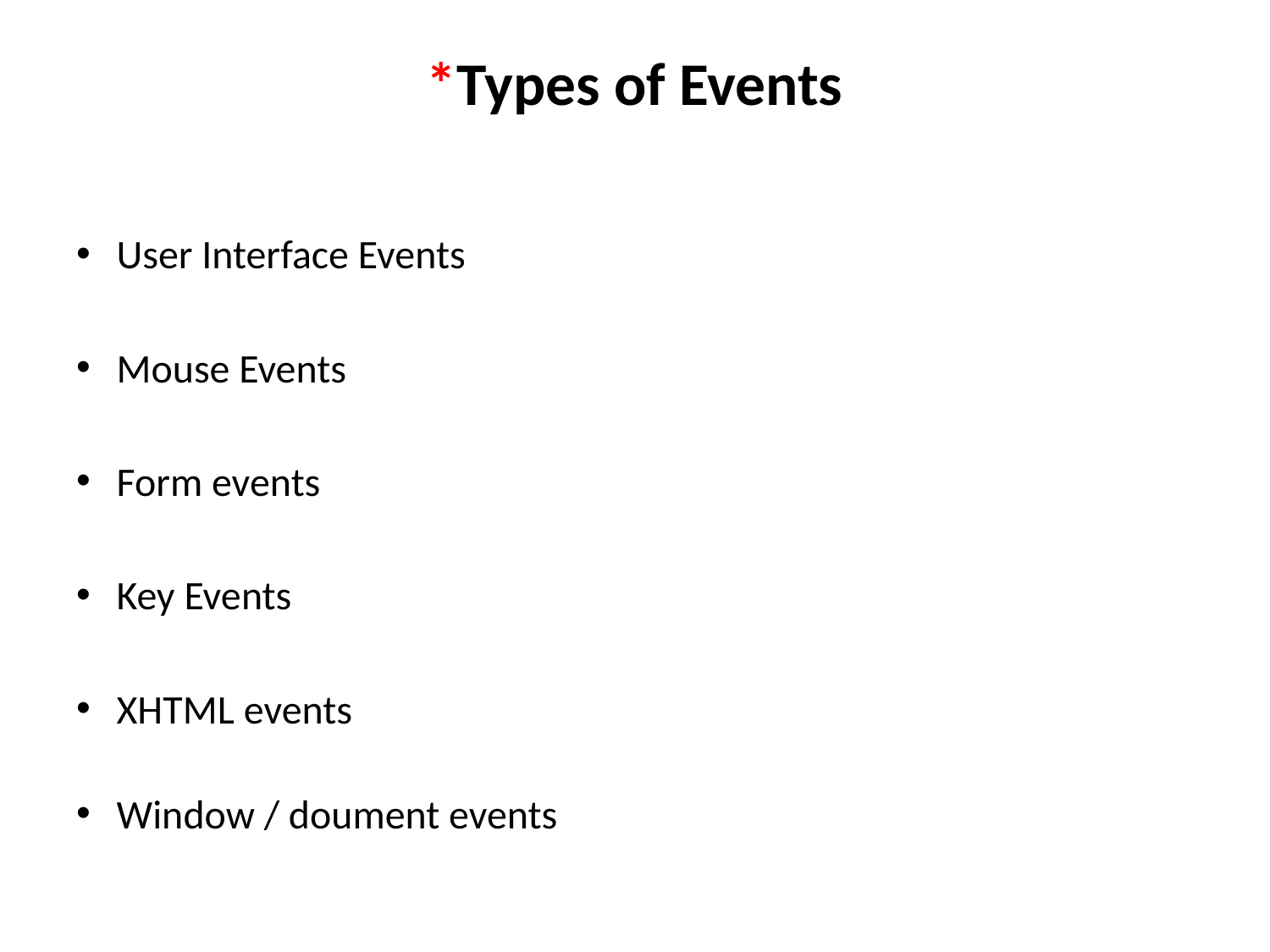

# *Types of Events
User Interface Events

Mouse Events

Form events

Key Events

XHTML events

Window / doument events